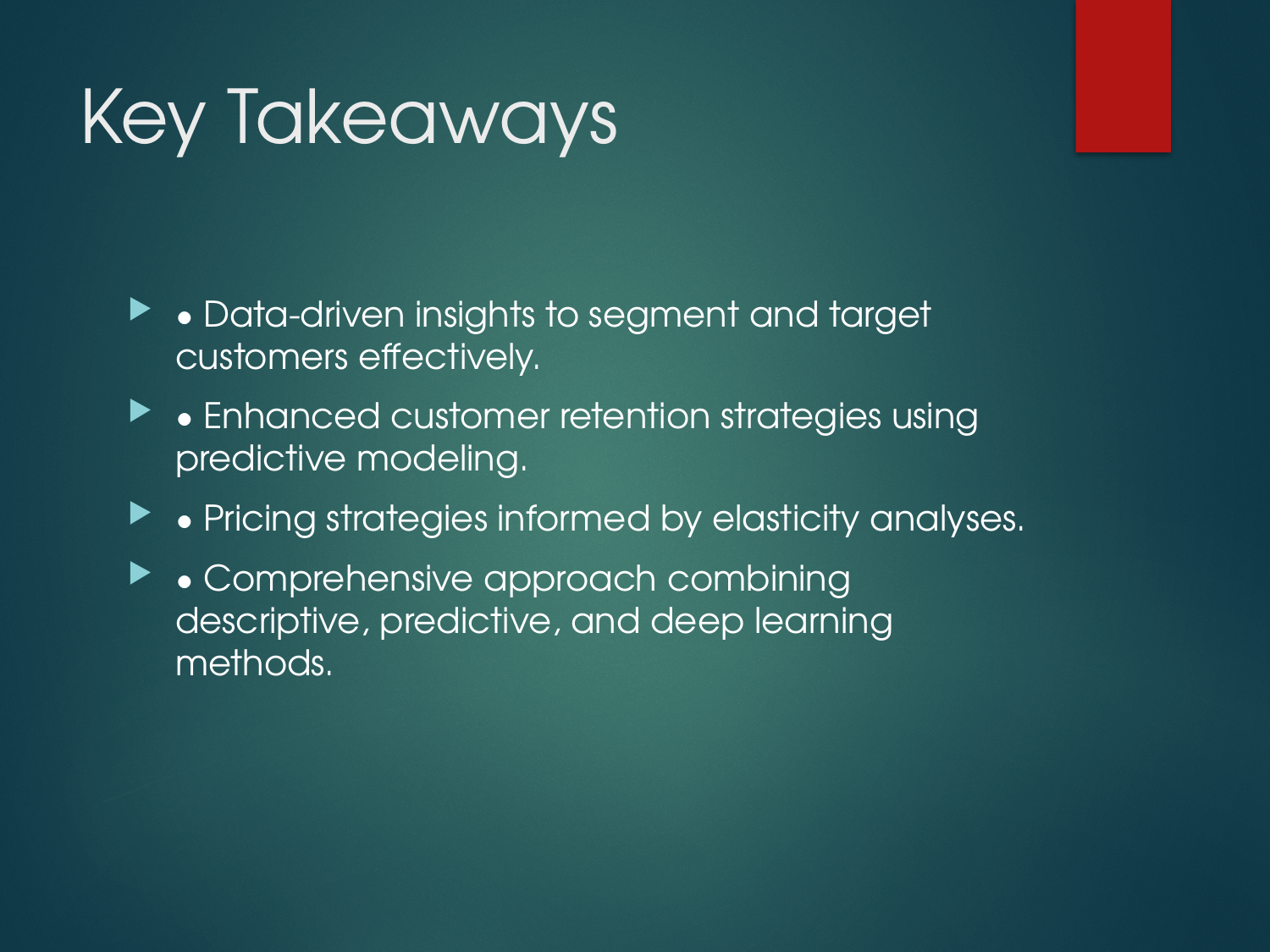

# Key Takeaways
• Data-driven insights to segment and target customers effectively.
• Enhanced customer retention strategies using predictive modeling.
• Pricing strategies informed by elasticity analyses.
• Comprehensive approach combining descriptive, predictive, and deep learning methods.